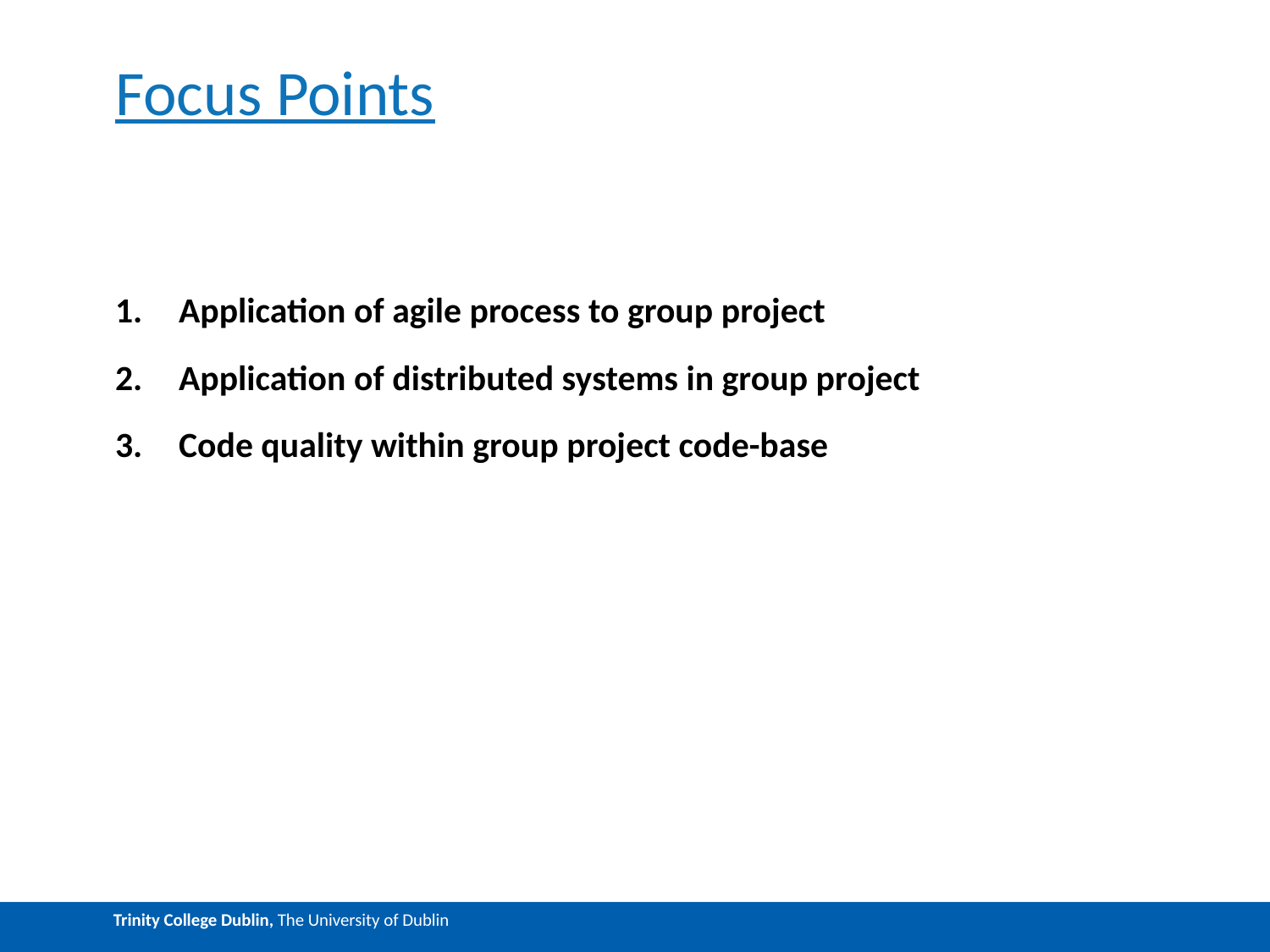

# Focus Points
Application of agile process to group project
Application of distributed systems in group project
Code quality within group project code-base